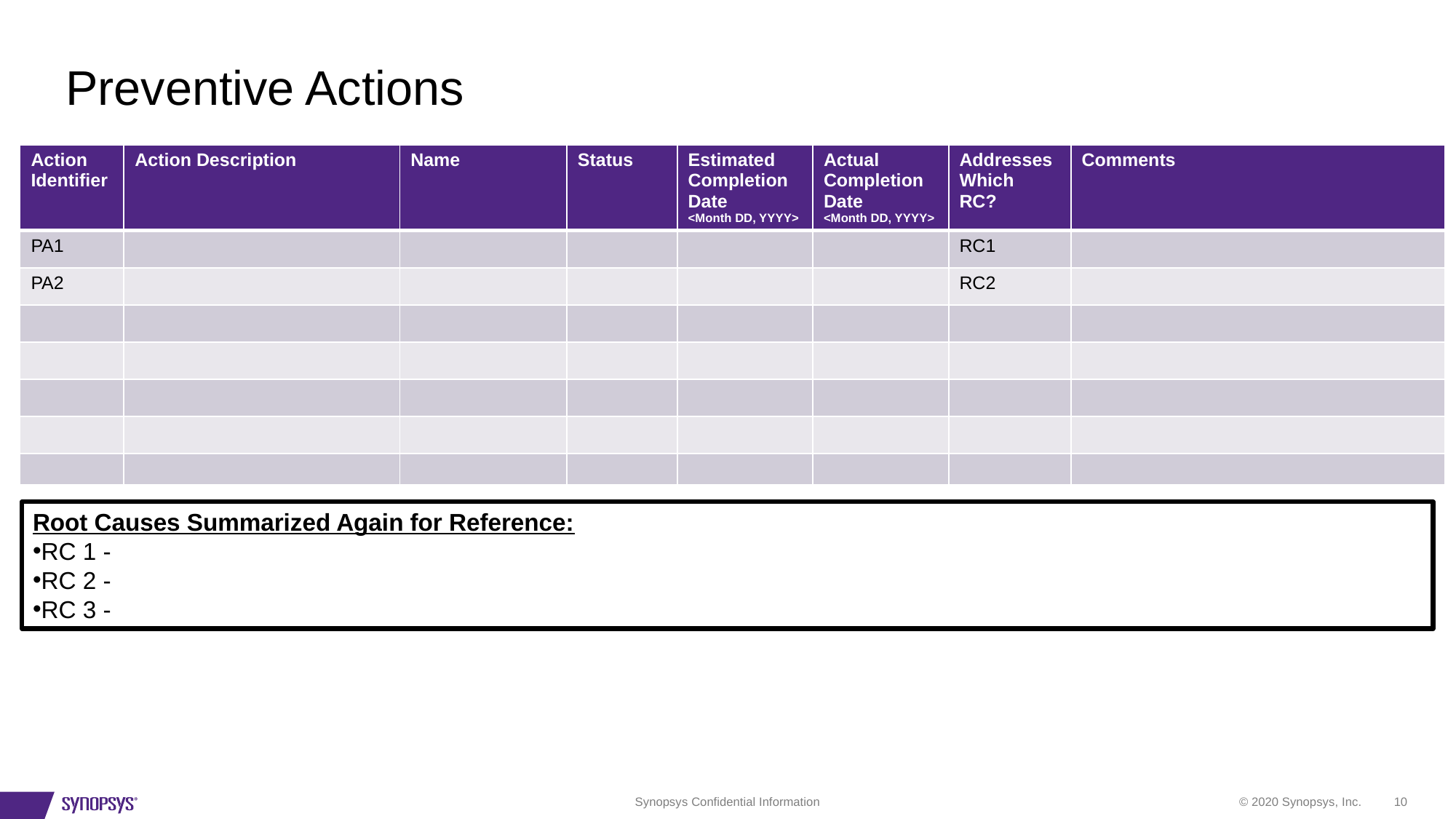

# Preventive Actions
| Action Identifier | Action Description | Name | Status | Estimated Completion Date <Month DD, YYYY> | Actual Completion Date <Month DD, YYYY> | Addresses Which RC? | Comments |
| --- | --- | --- | --- | --- | --- | --- | --- |
| PA1 |  |  |  |  |  | RC1 |  |
| PA2 |  |  |  |  |  | RC2 |  |
|  |  |  |  |  |  |  |  |
|  |  |  |  |  |  |  |  |
|  |  |  |  |  |  |  |  |
|  |  |  |  |  |  |  |  |
|  |  |  |  |  |  |  |  |
Root Causes Summarized Again for Reference:
RC 1 -
RC 2 -
RC 3 -